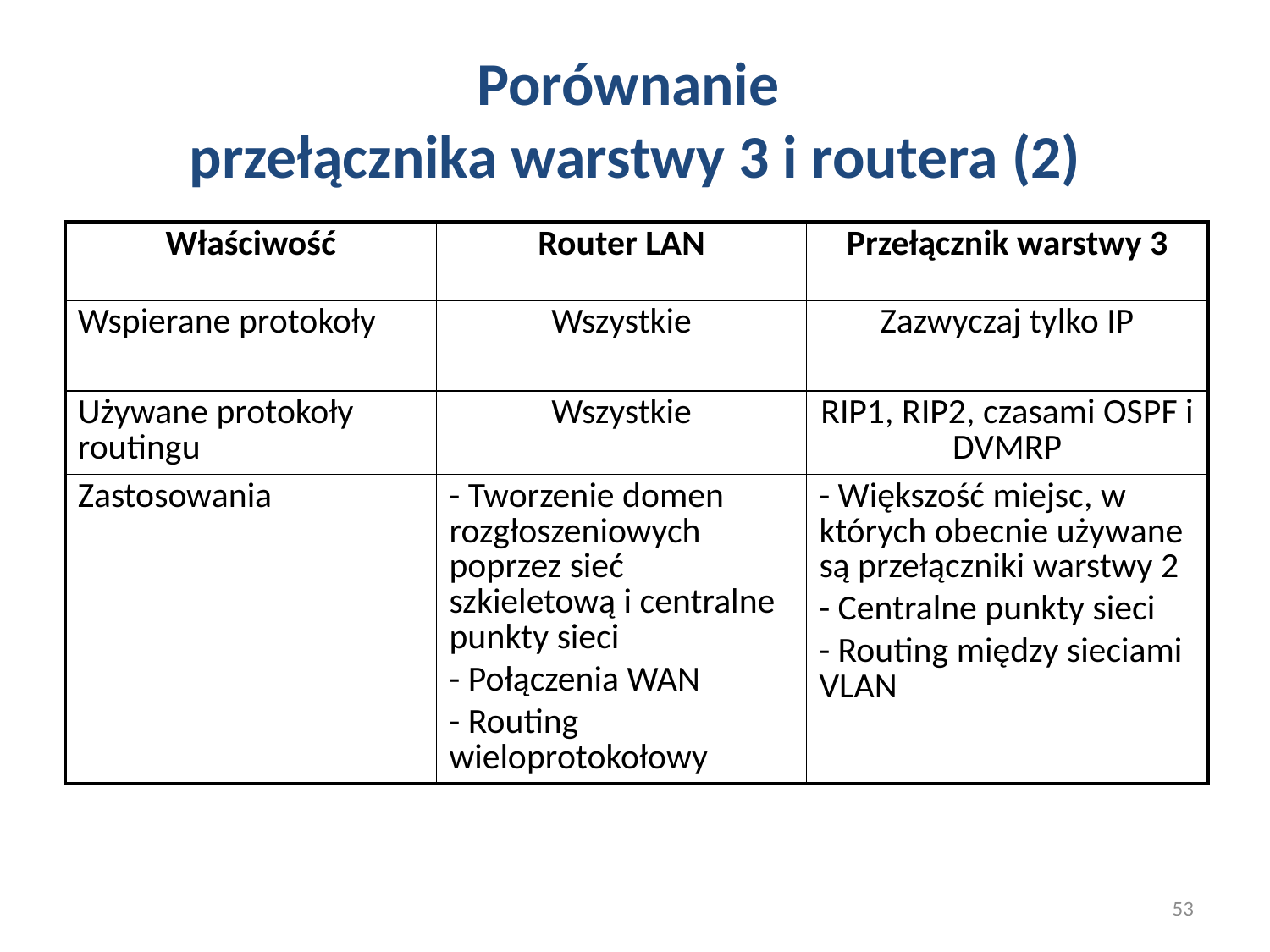

# Porównanie przełącznika warstwy 3 i routera (2)
| Właściwość | Router LAN | Przełącznik warstwy 3 |
| --- | --- | --- |
| Wspierane protokoły | Wszystkie | Zazwyczaj tylko IP |
| Używane protokoły routingu | Wszystkie | RIP1, RIP2, czasami OSPF i DVMRP |
| Zastosowania | - Tworzenie domen rozgłoszeniowych poprzez sieć szkieletową i centralne punkty sieci - Połączenia WAN - Routing wieloprotokołowy | - Większość miejsc, w których obecnie używane są przełączniki warstwy 2 - Centralne punkty sieci - Routing między sieciami VLAN |
53